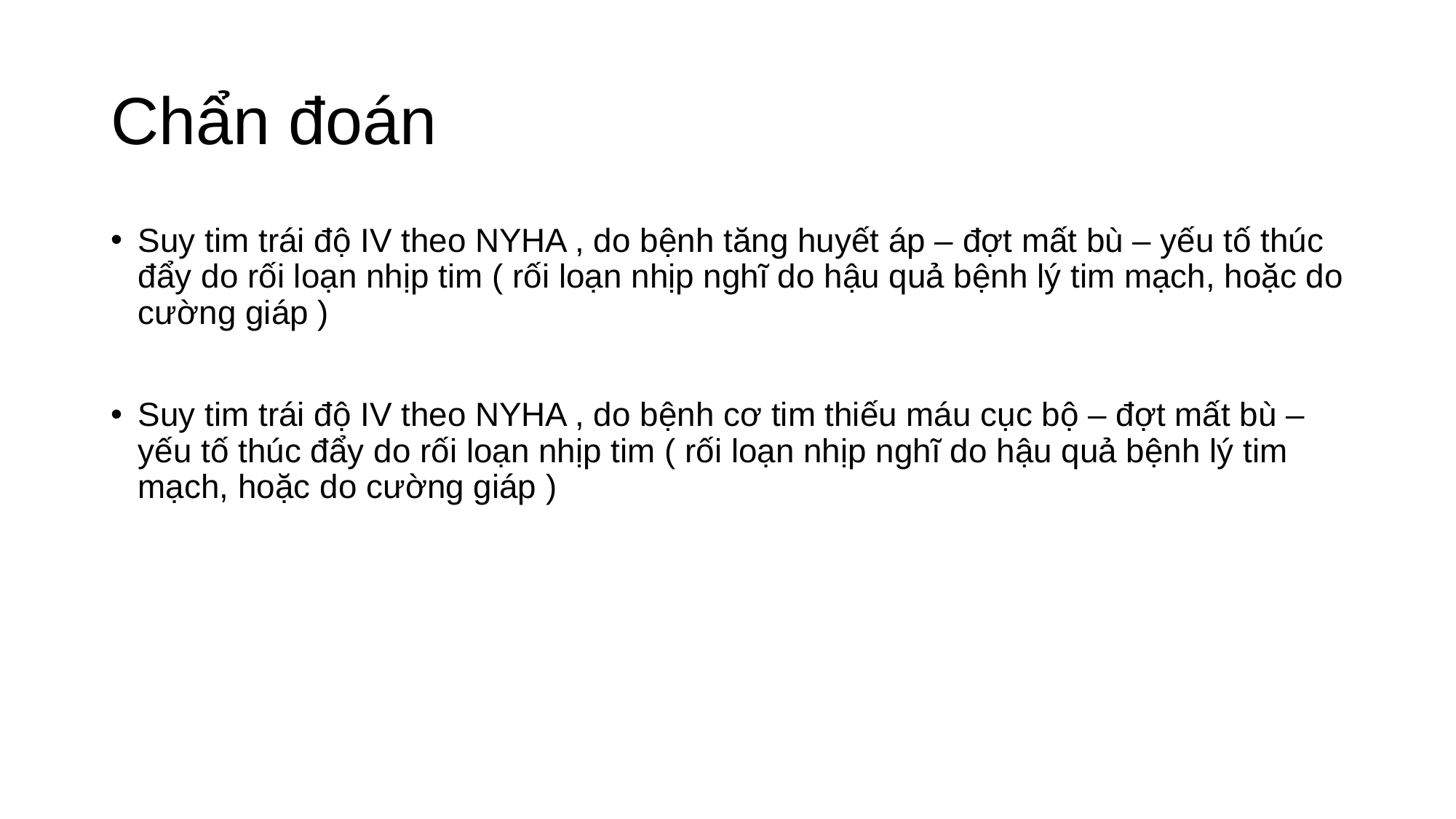

# Chẩn đoán
Suy tim trái độ IV theo NYHA , do bệnh tăng huyết áp – đợt mất bù – yếu tố thúc đẩy do rối loạn nhịp tim ( rối loạn nhịp nghĩ do hậu quả bệnh lý tim mạch, hoặc do cường giáp )

Suy tim trái độ IV theo NYHA , do bệnh cơ tim thiếu máu cục bộ – đợt mất bù – yếu tố thúc đẩy do rối loạn nhịp tim ( rối loạn nhịp nghĩ do hậu quả bệnh lý tim mạch, hoặc do cường giáp )